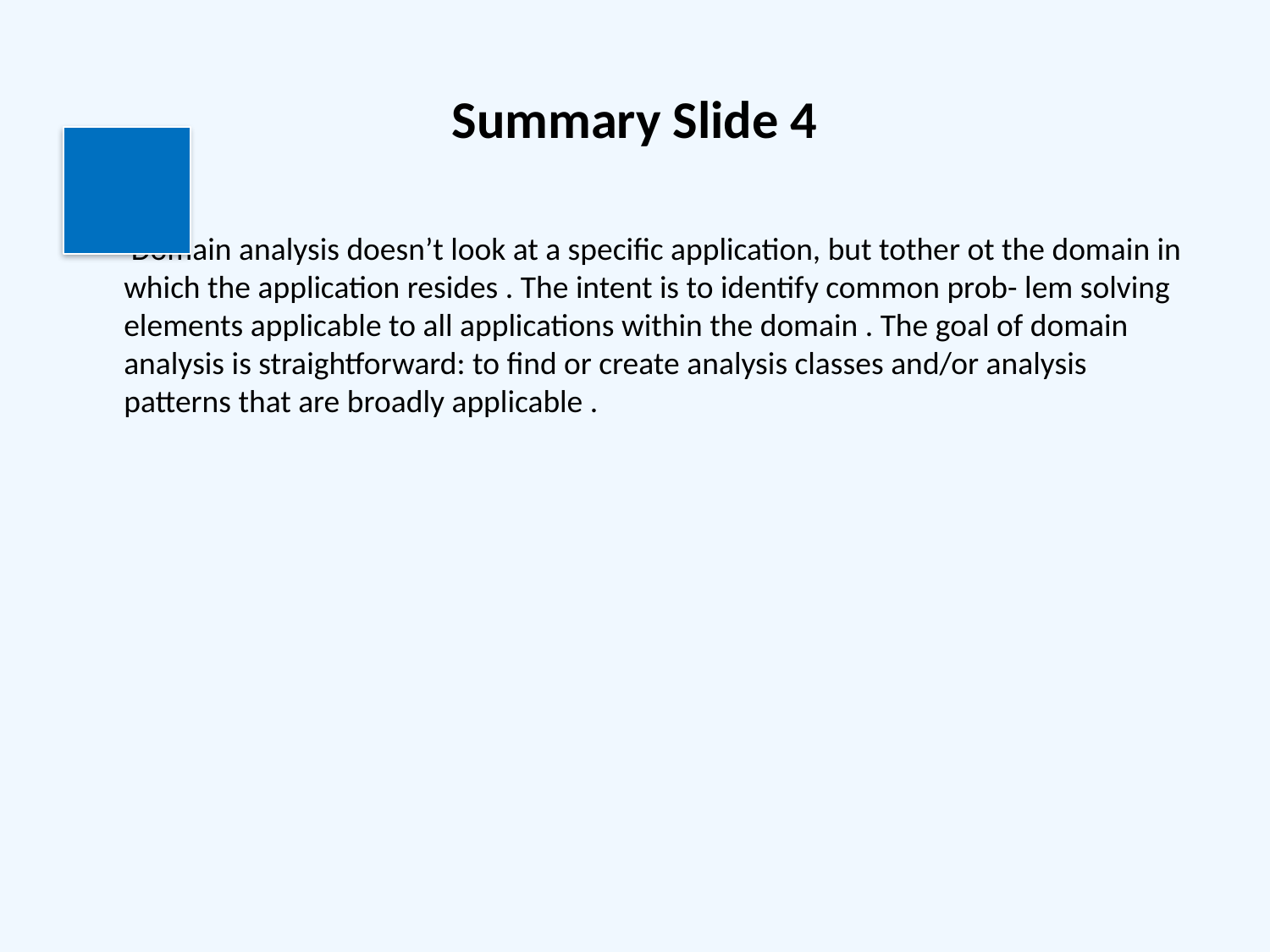

# Summary Slide 4

 Domain analysis doesn’t look at a specific application, but tother ot the domain in which the application resides . The intent is to identify common prob- lem solving elements applicable to all applications within the domain . The goal of domain analysis is straightforward: to find or create analysis classes and/or analysis patterns that are broadly applicable .